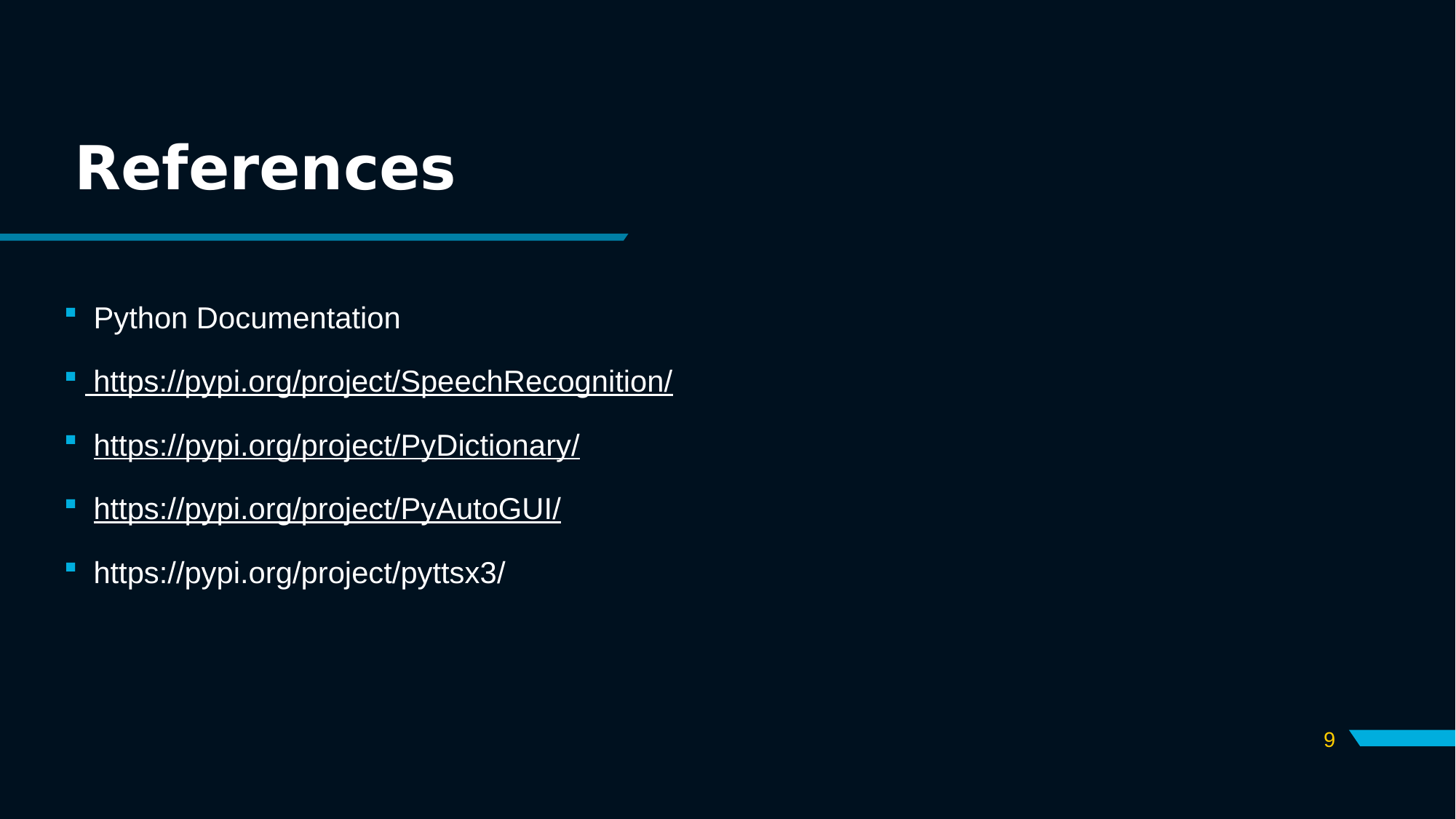

# References
 Python Documentation
 https://pypi.org/project/SpeechRecognition/
 https://pypi.org/project/PyDictionary/
 https://pypi.org/project/PyAutoGUI/
 https://pypi.org/project/pyttsx3/

9